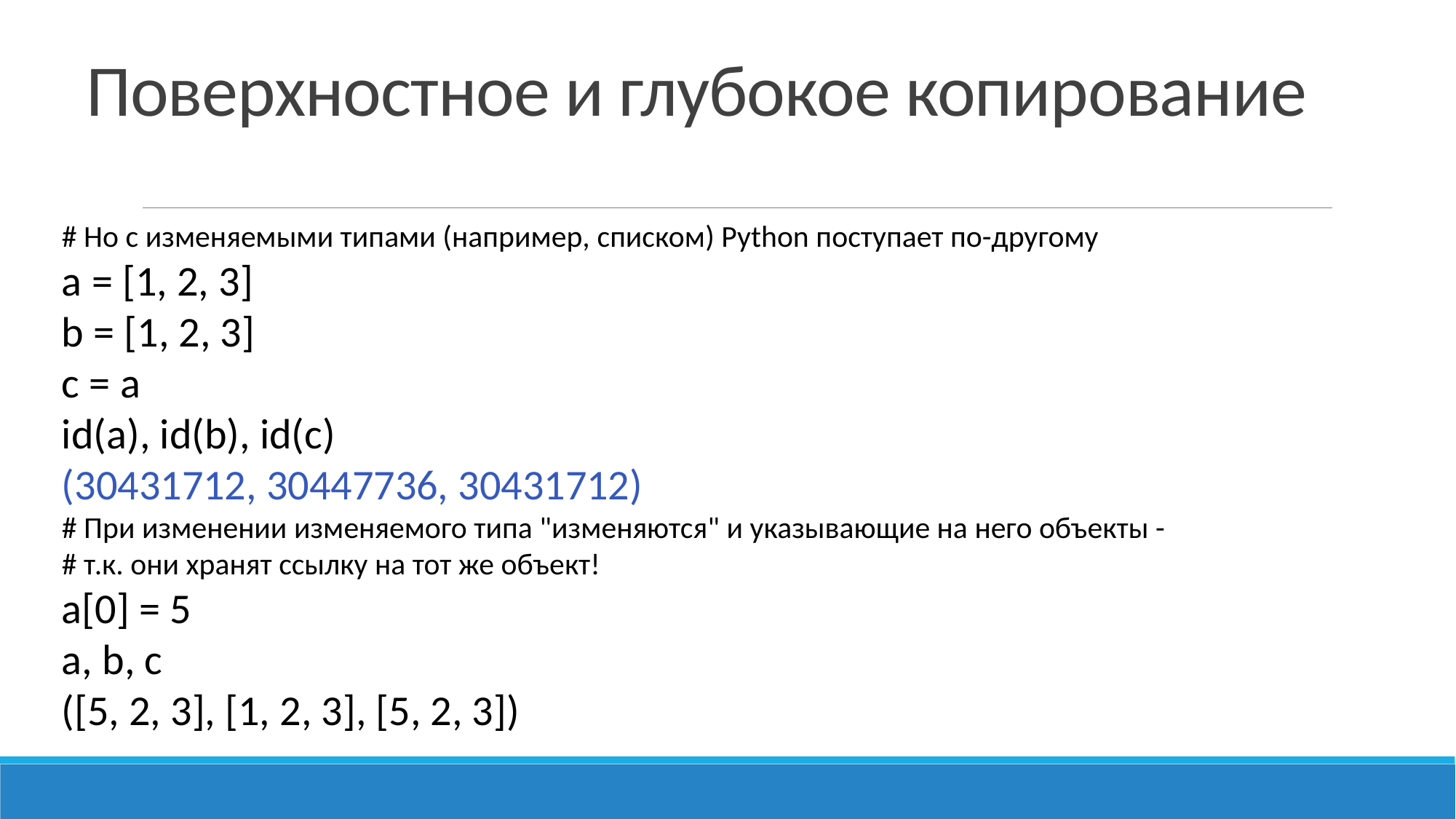

# Поверхностное и глубокое копирование
# Но с изменяемыми типами (например, списком) Python поступает по-другому
a = [1, 2, 3]
b = [1, 2, 3]
c = a
id(a), id(b), id(c)
(30431712, 30447736, 30431712)
# При изменении изменяемого типа "изменяются" и указывающие на него объекты -
# т.к. они хранят ссылку на тот же объект!
a[0] = 5
a, b, c
([5, 2, 3], [1, 2, 3], [5, 2, 3])